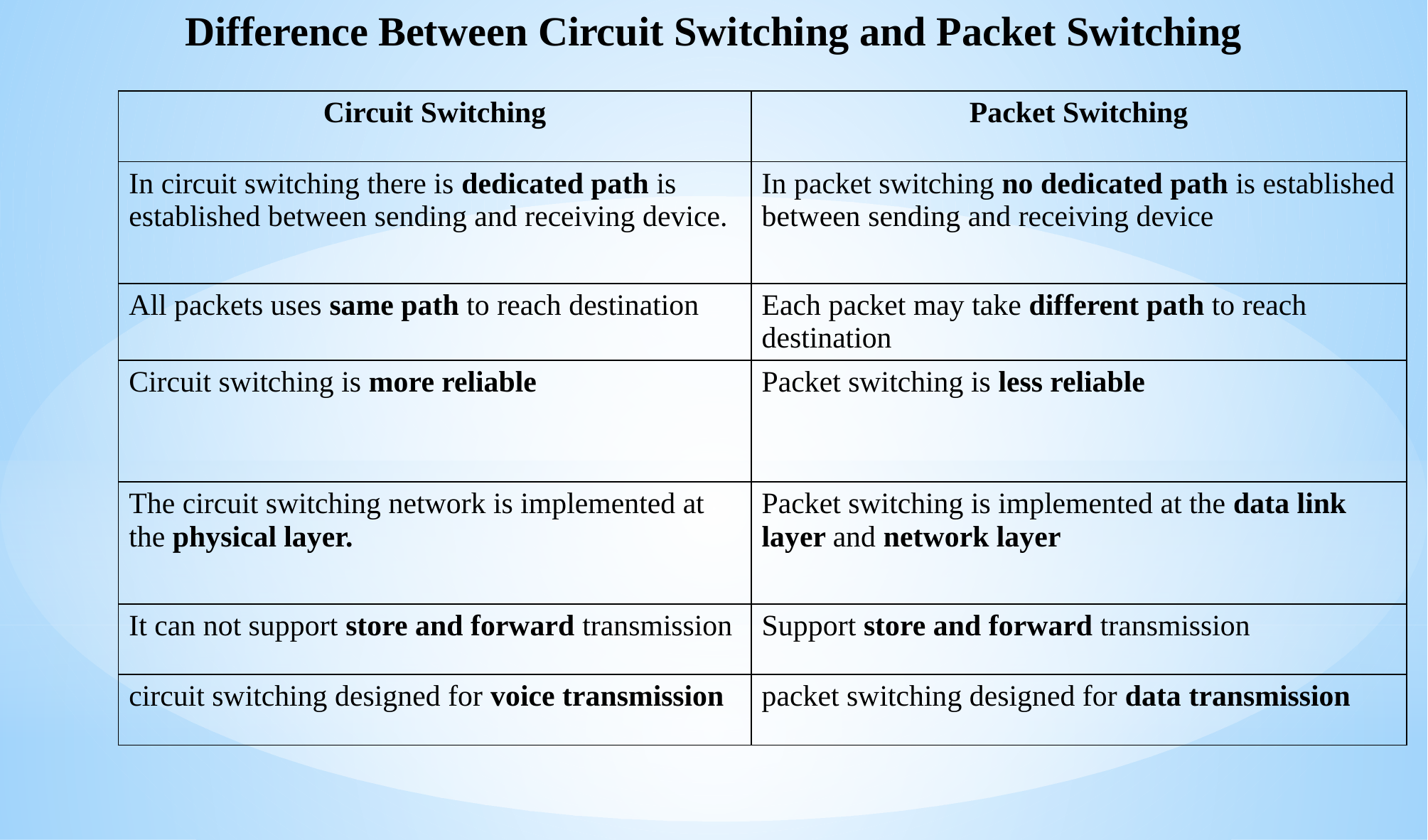

Difference Between Circuit Switching and Packet Switching

| Circuit Switching | Packet Switching |
| --- | --- |
| In circuit switching there is dedicated path is established between sending and receiving device. | In packet switching no dedicated path is established between sending and receiving device |
| All packets uses same path to reach destination | Each packet may take different path to reach destination |
| Circuit switching is more reliable | Packet switching is less reliable |
| The circuit switching network is implemented at the physical layer. | Packet switching is implemented at the data link layer and network layer |
| It can not support store and forward transmission | Support store and forward transmission |
| circuit switching designed for voice transmission | packet switching designed for data transmission |